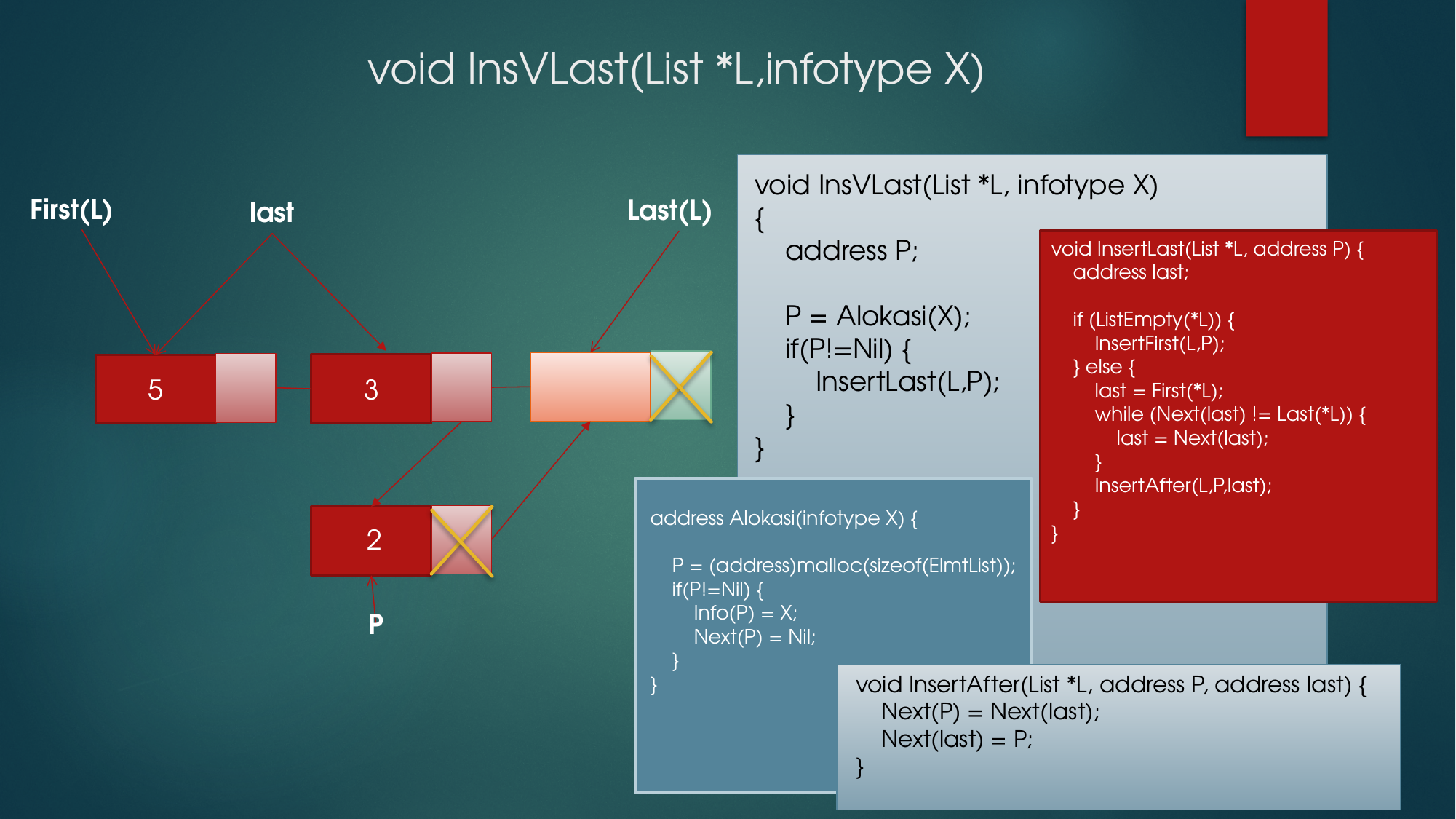

# void InsVLast(List *L,infotype X)

void InsVLast(List *L, infotype X) {
    address P;

    P = Alokasi(X);
    if(P!=Nil) {
        InsertLast(L,P);
    }
}
First(L)
Last(L)
last

void InsertLast(List *L, address P) {
    address last;

    if (ListEmpty(*L)) {
        InsertFirst(L,P);
    } else {
        last = First(*L);
        while (Next(last) != Last(*L)) {
            last = Next(last);
        }
        InsertAfter(L,P,last);
    }
}

3
5

address Alokasi(infotype X) {

    P = (address)malloc(sizeof(ElmtList));
    if(P!=Nil) {
        Info(P) = X;
        Next(P) = Nil;
    }
}

2
P

void InsertAfter(List *L, address P, address last) {
    Next(P) = Next(last);
    Next(last) = P;
}